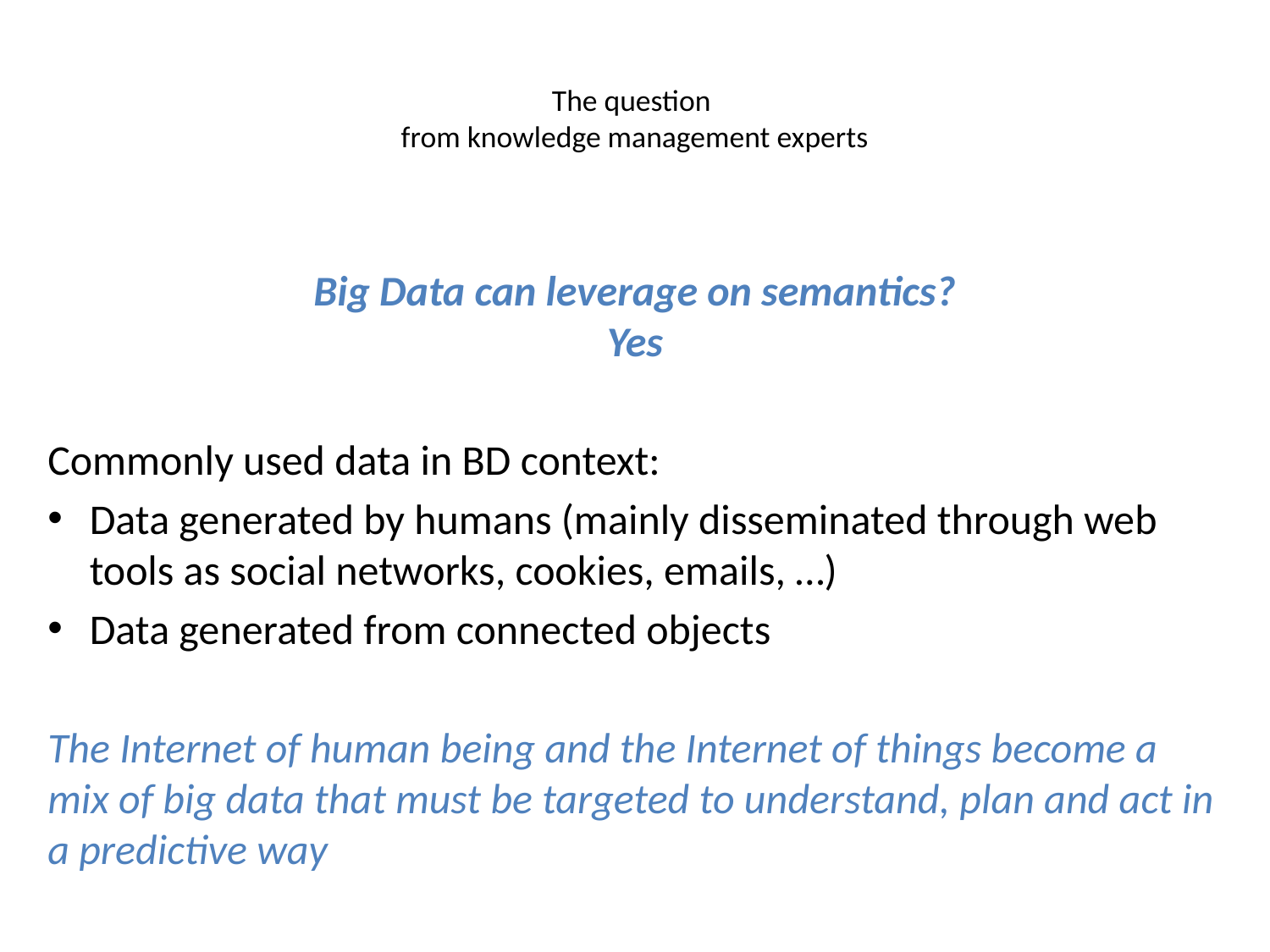

# The question from knowledge management experts
Big Data can leverage on semantics?
Yes

Commonly used data in BD context:
Data generated by humans (mainly disseminated through web tools as social networks, cookies, emails, …)
Data generated from connected objects

The Internet of human being and the Internet of things become a mix of big data that must be targeted to understand, plan and act in a predictive way